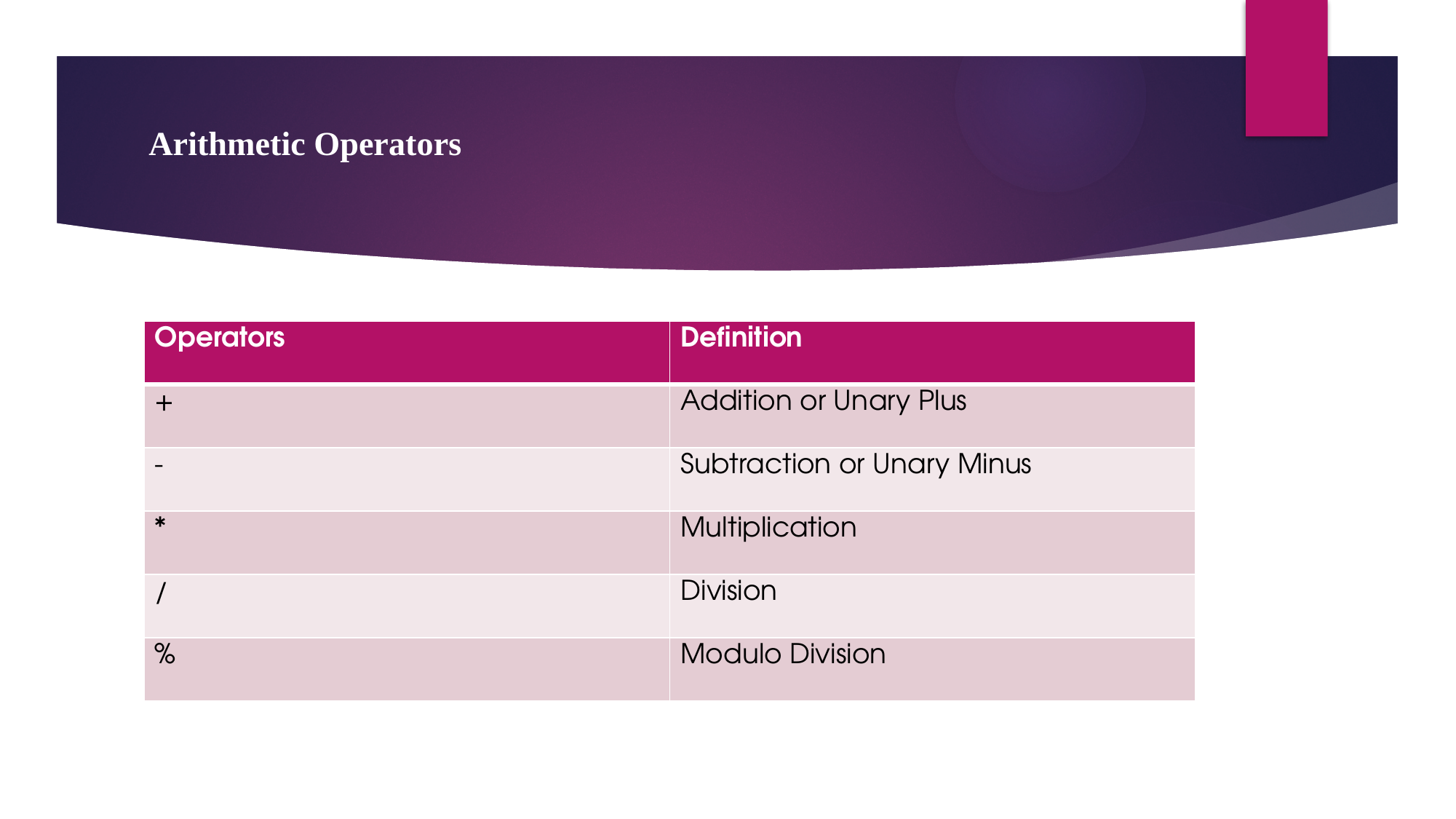

# Arithmetic Operators
C programming language provides all basic arithmetic operators: +, -, *, / and %.

| Operators | Definition |
| --- | --- |
| + | Addition or Unary Plus |
| - | Subtraction or Unary Minus |
| \* | Multiplication |
| / | Division |
| % | Modulo Division |